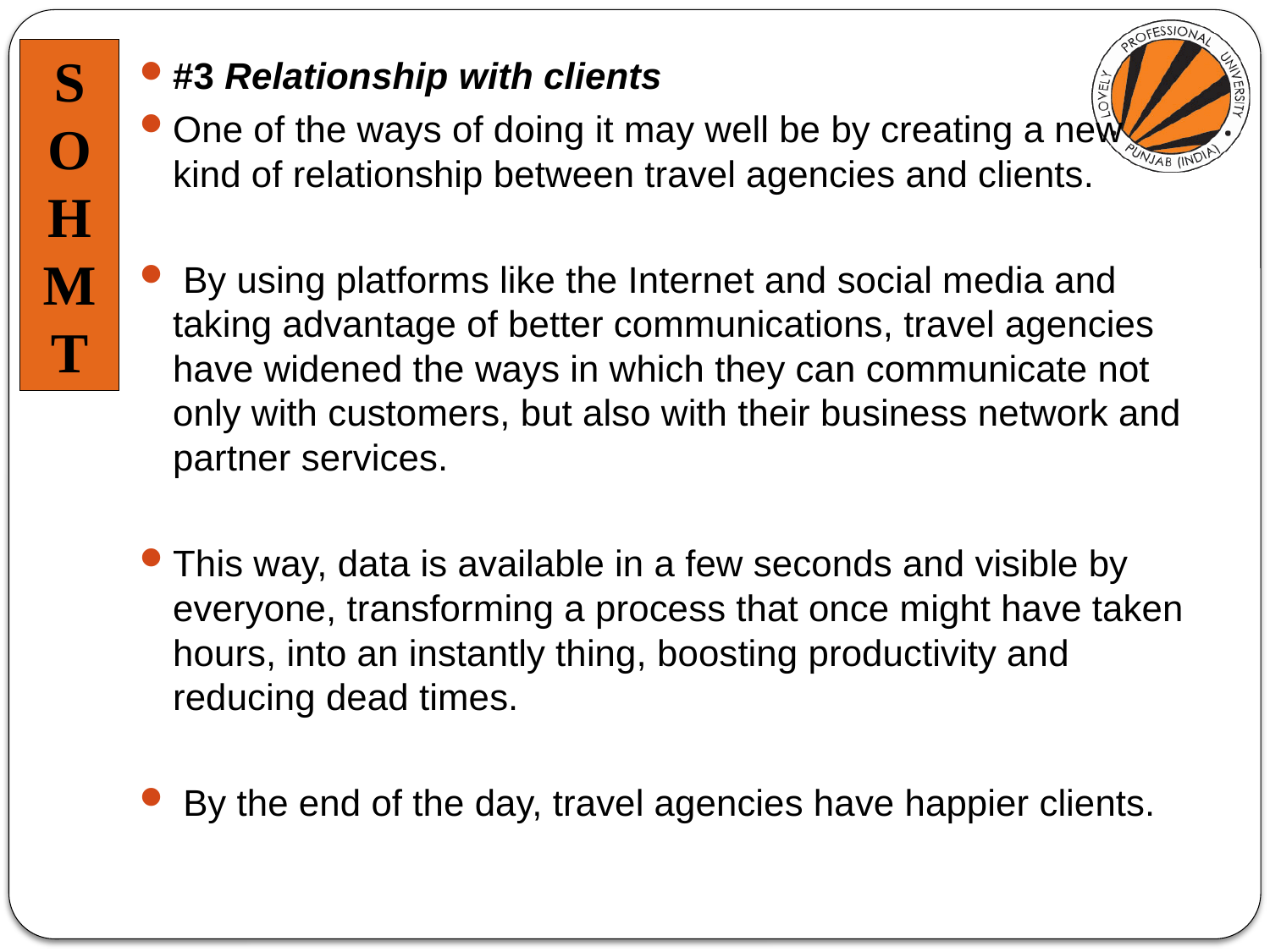

#3 Relationship with clients
One of the ways of doing it may well be by creating a new kind of relationship between travel agencies and clients.

 By using platforms like the Internet and social media and taking advantage of better communications, travel agencies have widened the ways in which they can communicate not only with customers, but also with their business network and partner services.

This way, data is available in a few seconds and visible by everyone, transforming a process that once might have taken hours, into an instantly thing, boosting productivity and reducing dead times.

 By the end of the day, travel agencies have happier clients.